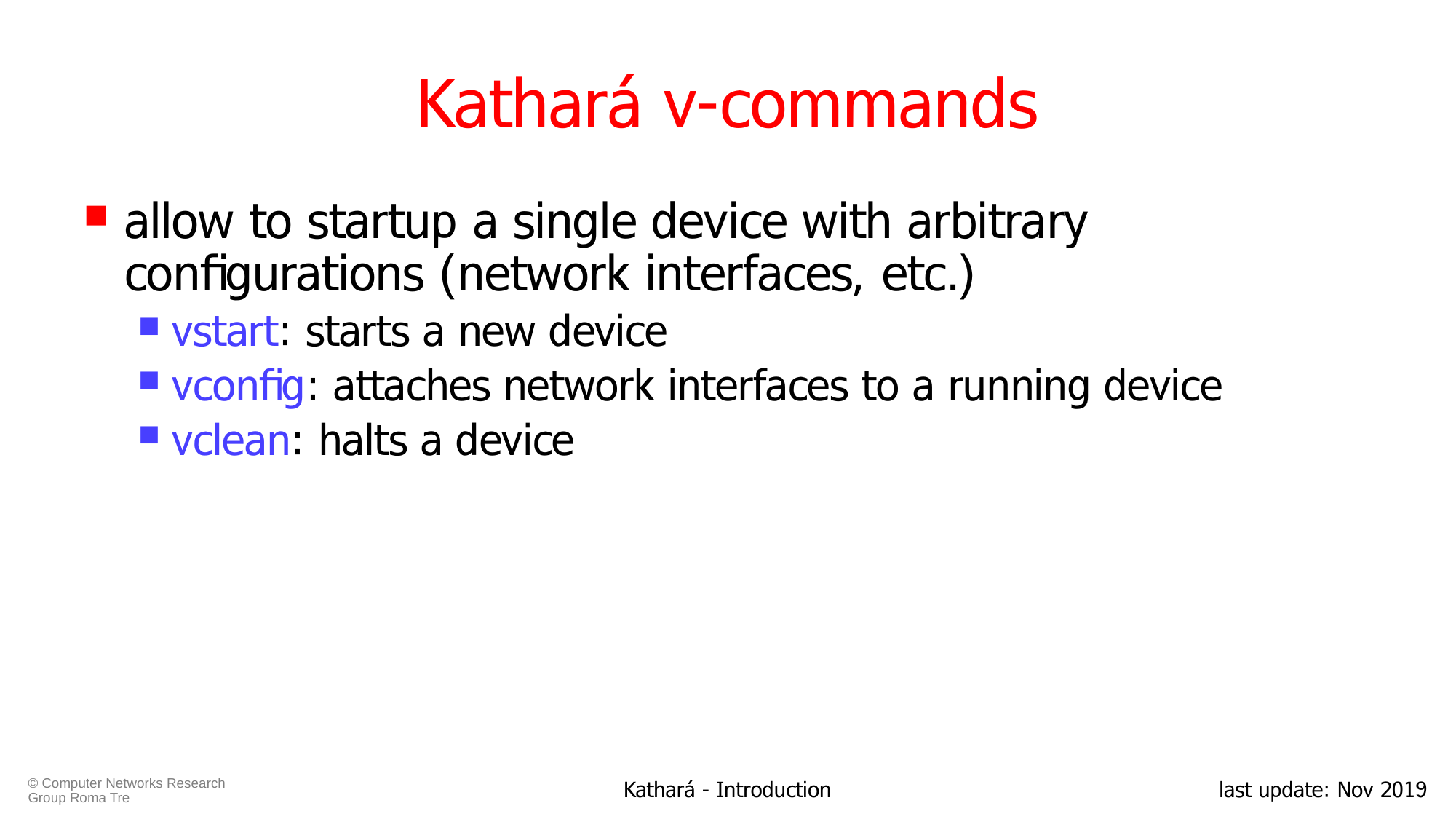

# Kathará v-commands
allow to startup a single device with arbitrary configurations (network interfaces, etc.)
vstart: starts a new device
vconfig: attaches network interfaces to a running device
vclean: halts a device

Kathará - Introduction
last update: Nov 2019